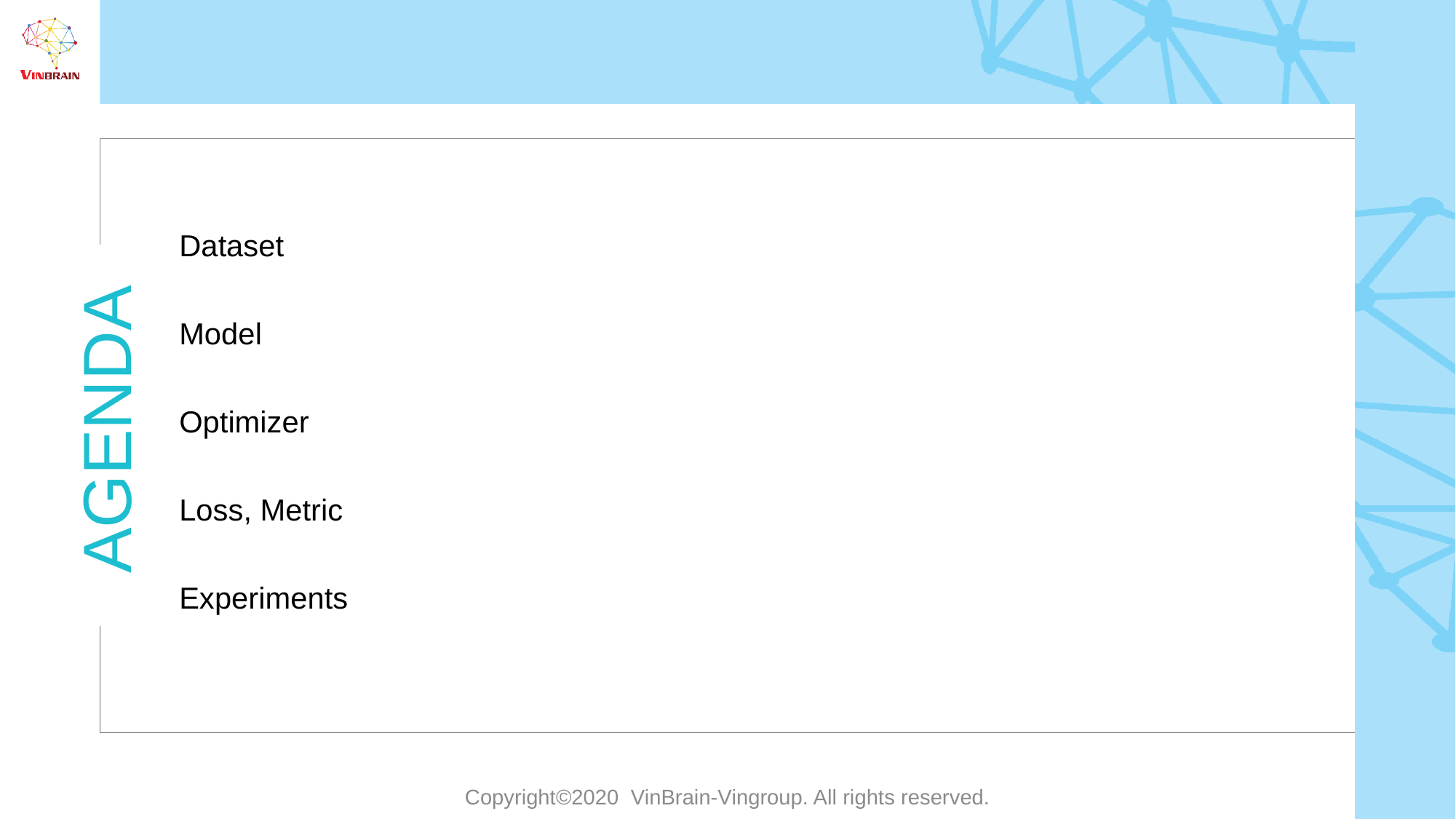

#
Dataset
Model
Optimizer
Loss, Metric
Experiments
Copyright©2020  VinBrain-Vingroup. All rights reserved.